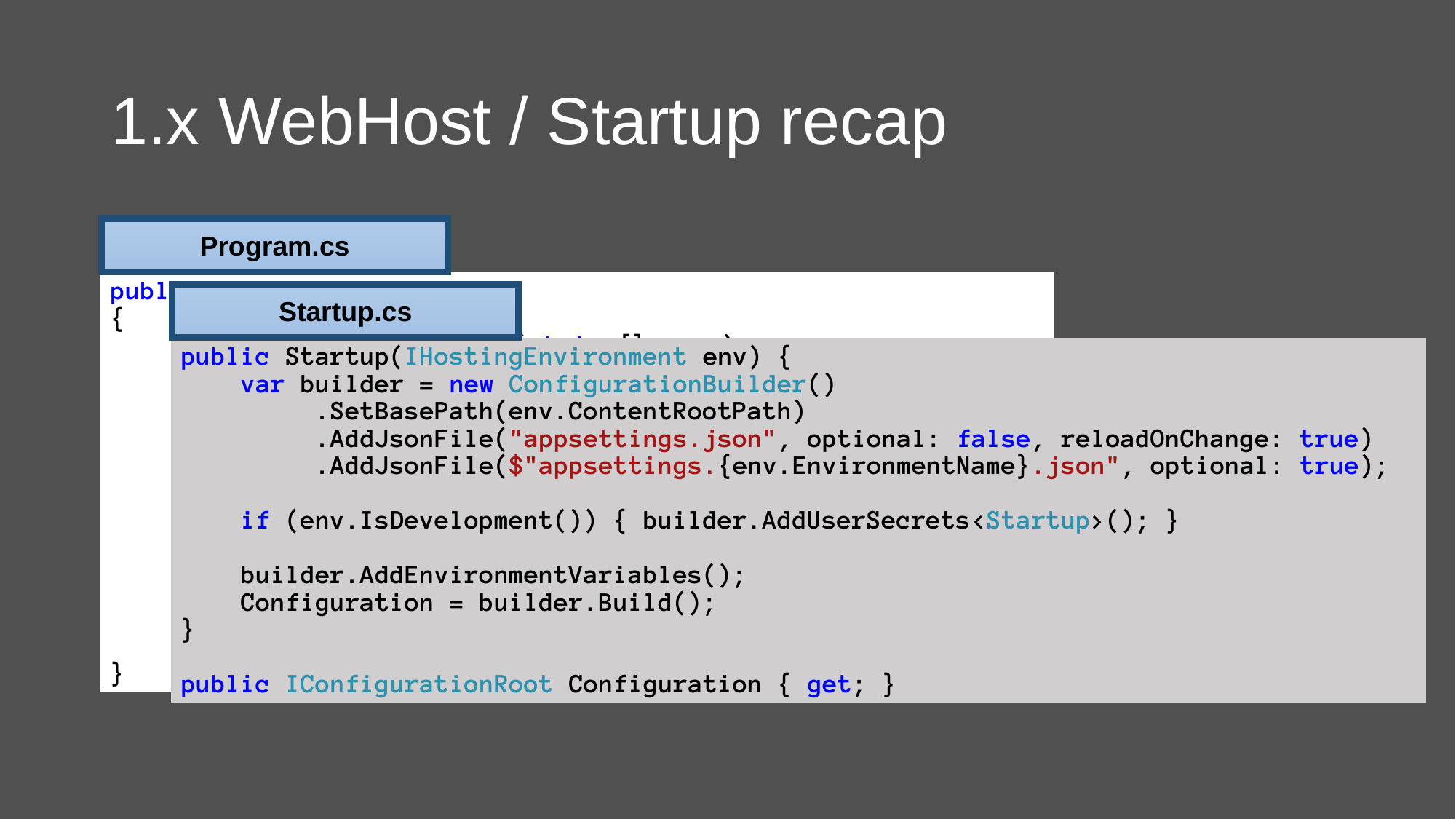

# 1.x WebHost / Startup recap

Program.cs
| public class Program { public static void Main(string[] args) { var host = new WebHostBuilder() .UseKestrel() .UseContentRoot(Directory.GetCurrentDirectory()) .UseIISIntegration() .UseStartup<Startup>() .UseApplicationInsights() .Build(); host.Run(); } } |
| --- |
Startup.cs
| public Startup(IHostingEnvironment env) { var builder = new ConfigurationBuilder() .SetBasePath(env.ContentRootPath) .AddJsonFile("appsettings.json", optional: false, reloadOnChange: true) .AddJsonFile($"appsettings.{env.EnvironmentName}.json", optional: true); if (env.IsDevelopment()) { builder.AddUserSecrets<Startup>(); } builder.AddEnvironmentVariables(); Configuration = builder.Build(); } public IConfigurationRoot Configuration { get; } |
| --- |